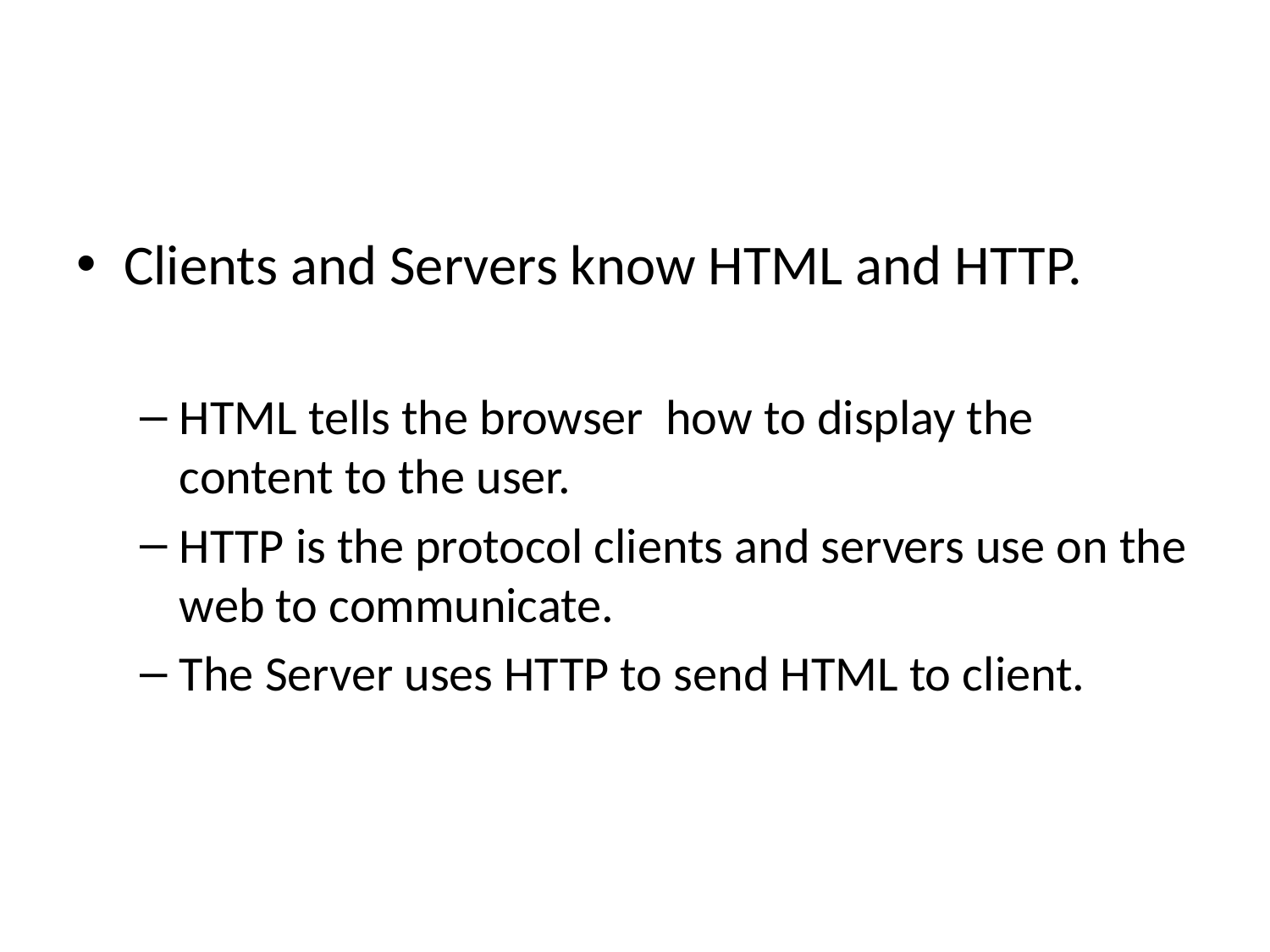

#
Clients and Servers know HTML and HTTP.

HTML tells the browser  how to display the content to the user.
HTTP is the protocol clients and servers use on the web to communicate.
The Server uses HTTP to send HTML to client.